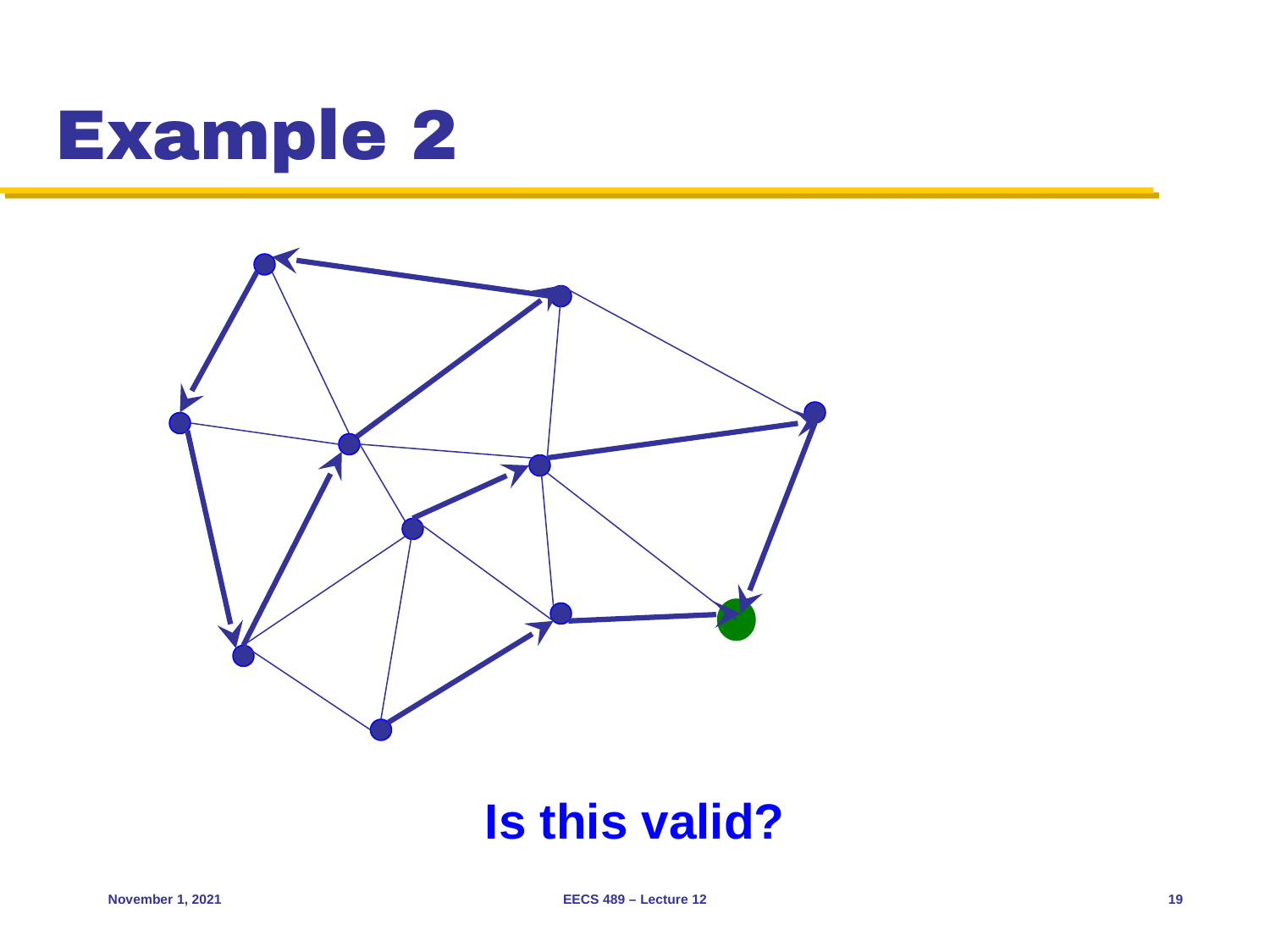

# Example 2

Is this valid?
November 1, 2021
EECS 489 – Lecture 12
19